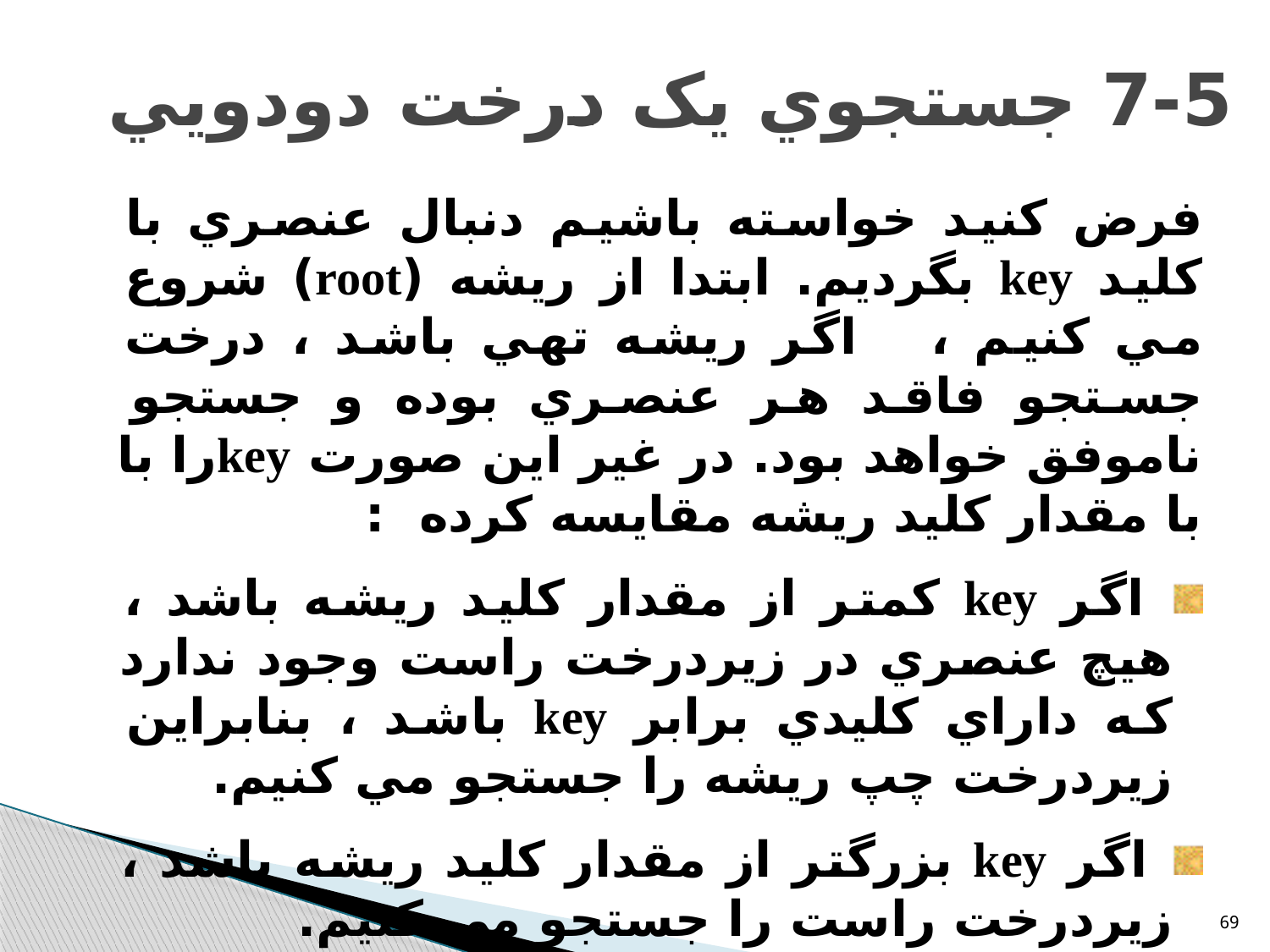

# 7-5 جستجوي يک درخت دودويي
فرض کنيد خواسته باشيم دنبال عنصري با کليد key بگرديم. ابتدا از ريشه (root) شروع مي کنيم ،   اگر ريشه تهي باشد ، درخت جستجو فاقد هر عنصري بوده و جستجو ناموفق خواهد بود. در غير اين صورت keyرا با با مقدار کليد ريشه مقايسه کرده  :
 اگر key کمتر از مقدار کليد ريشه باشد ، هيچ عنصري در زيردرخت راست وجود ندارد که داراي کليدي برابر key باشد ، بنابراين زيردرخت چپ ريشه را جستجو مي کنيم.
 اگر key بزرگتر از مقدار کليد ريشه باشد ، زيردرخت راست را جستجو مي کنيم.
69